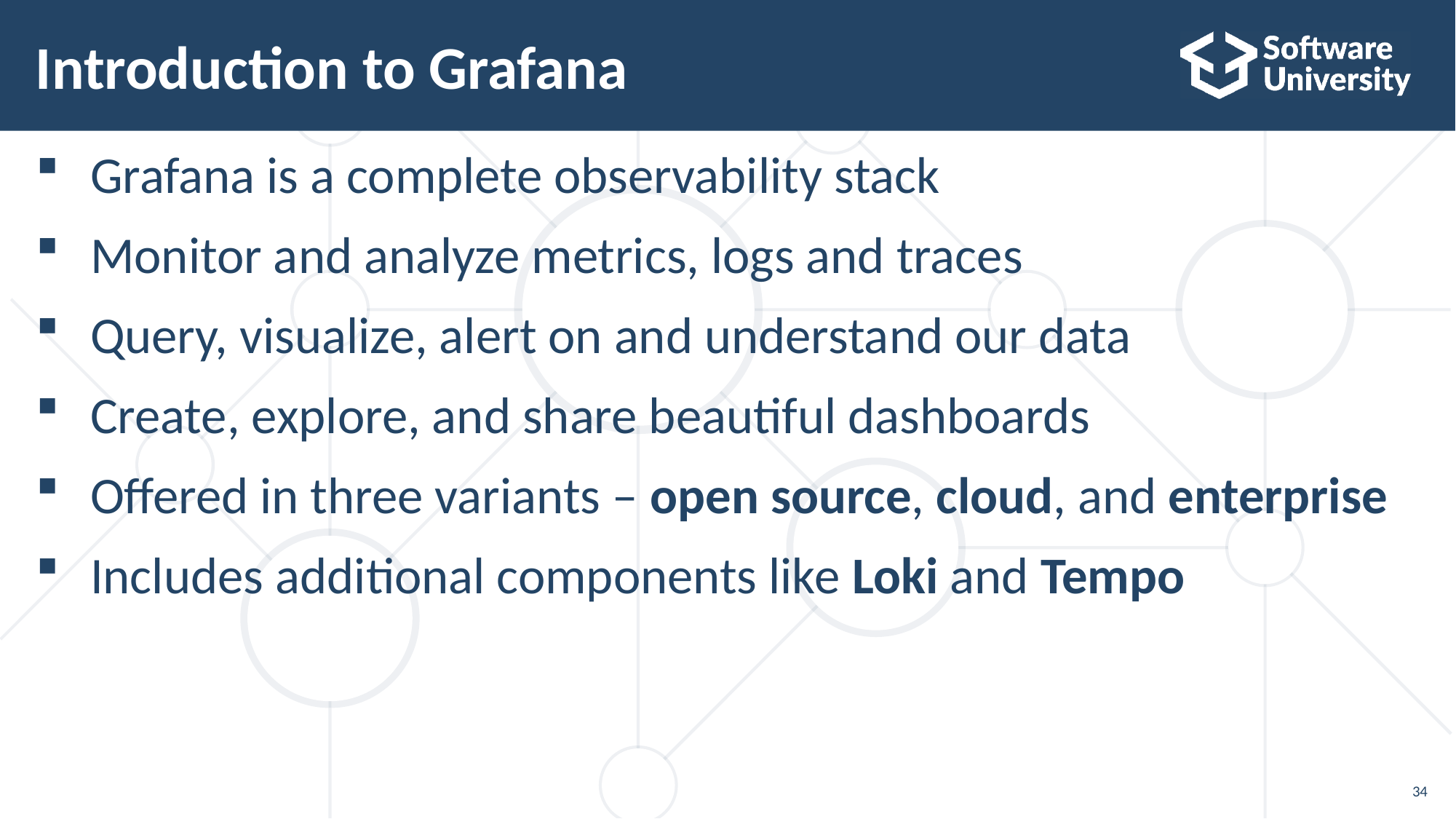

# Introduction to Grafana
Grafana is a complete observability stack
Monitor and analyze metrics, logs and traces
Query, visualize, alert on and understand our data
Create, explore, and share beautiful dashboards
Offered in three variants – open source, cloud, and enterprise
Includes additional components like Loki and Tempo
34